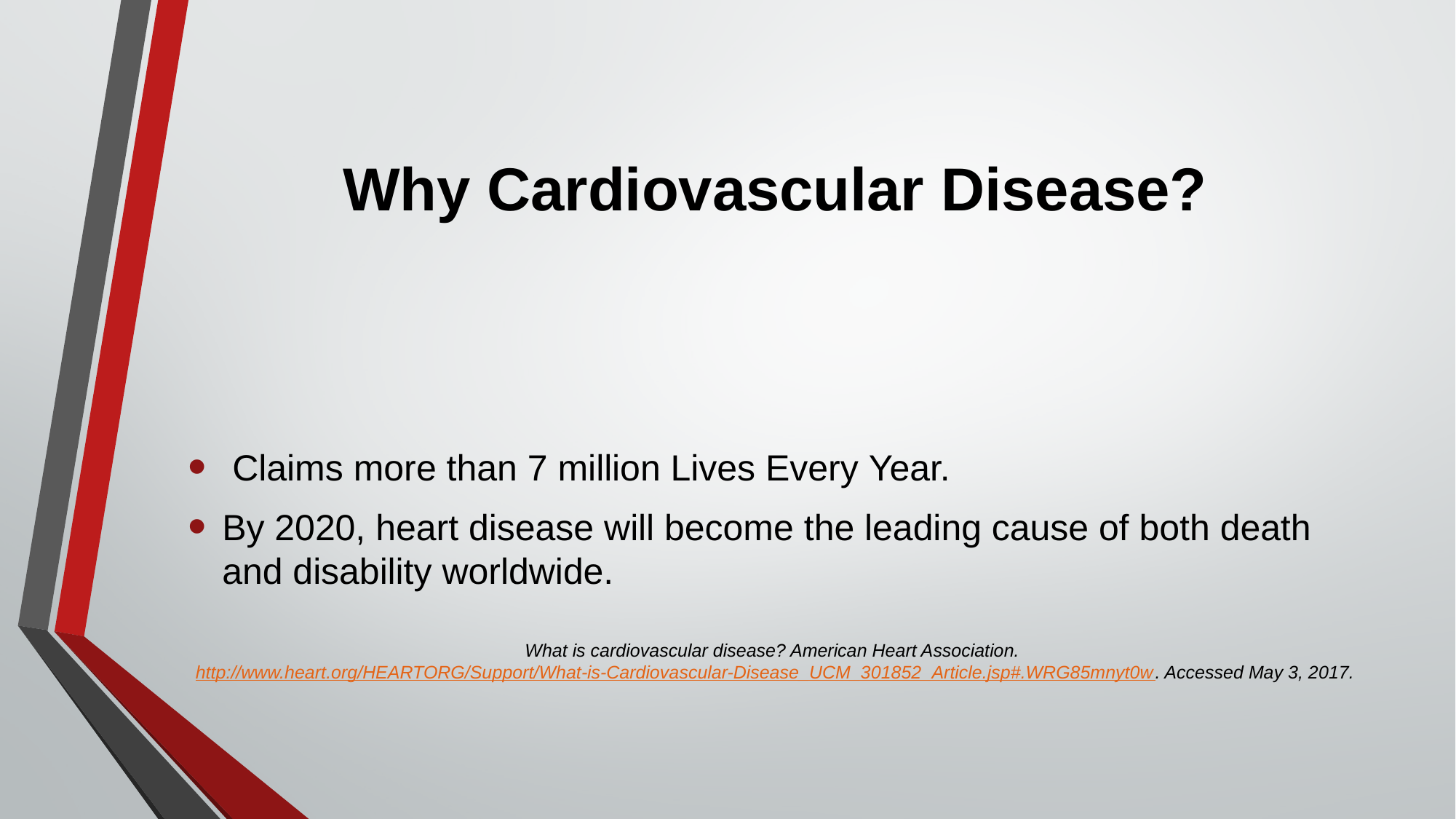

# Why Cardiovascular Disease?

 Claims more than 7 million Lives Every Year.
By 2020, heart disease will become the leading cause of both death and disability worldwide.

What is cardiovascular disease? American Heart Association. http://www.heart.org/HEARTORG/Support/What-is-Cardiovascular-Disease_UCM_301852_Article.jsp#.WRG85mnyt0w. Accessed May 3, 2017.